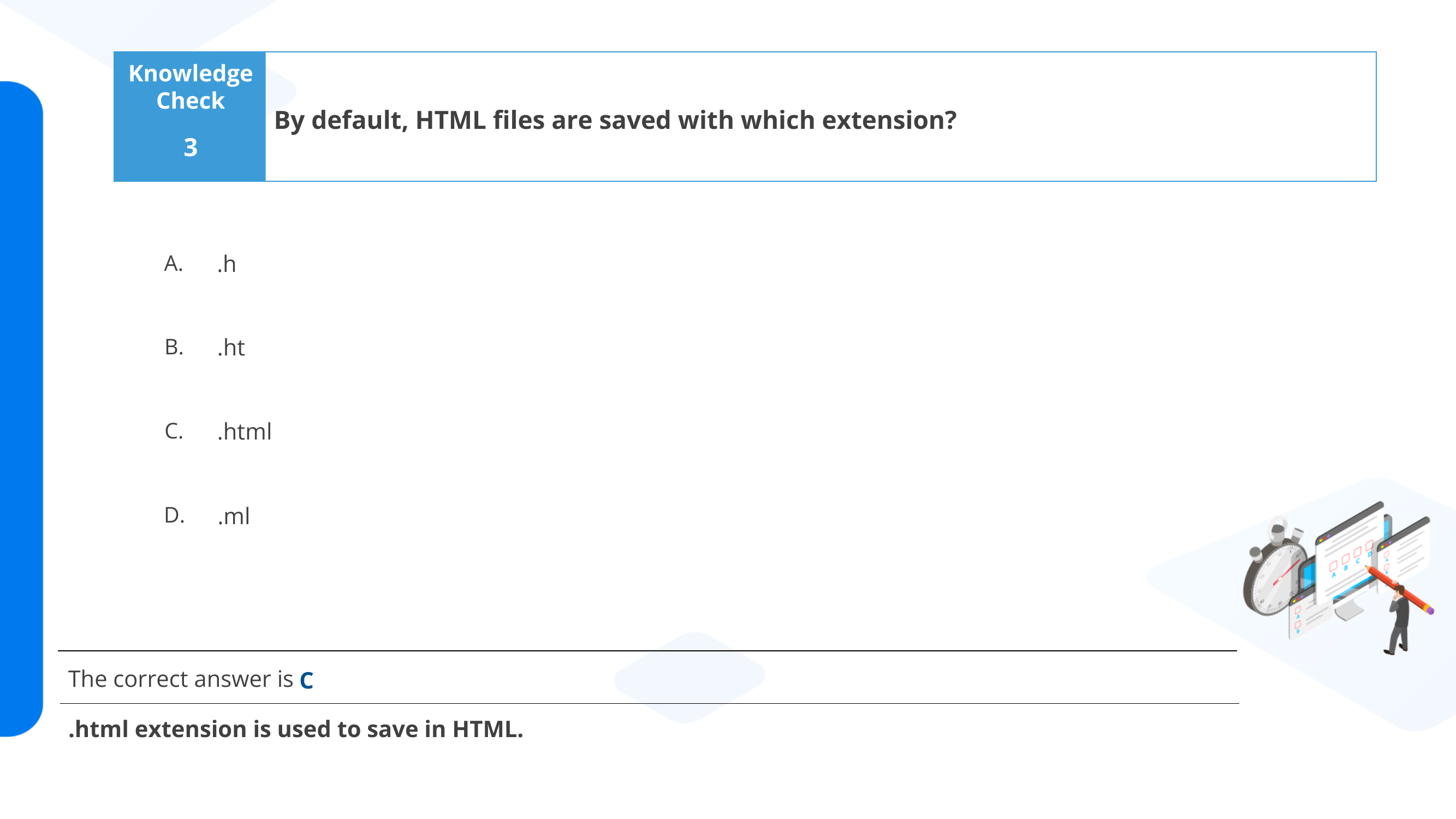

By default, HTML files are saved with which extension?
3
.h
.ht
.html
.ml
C
.html extension is used to save in HTML.